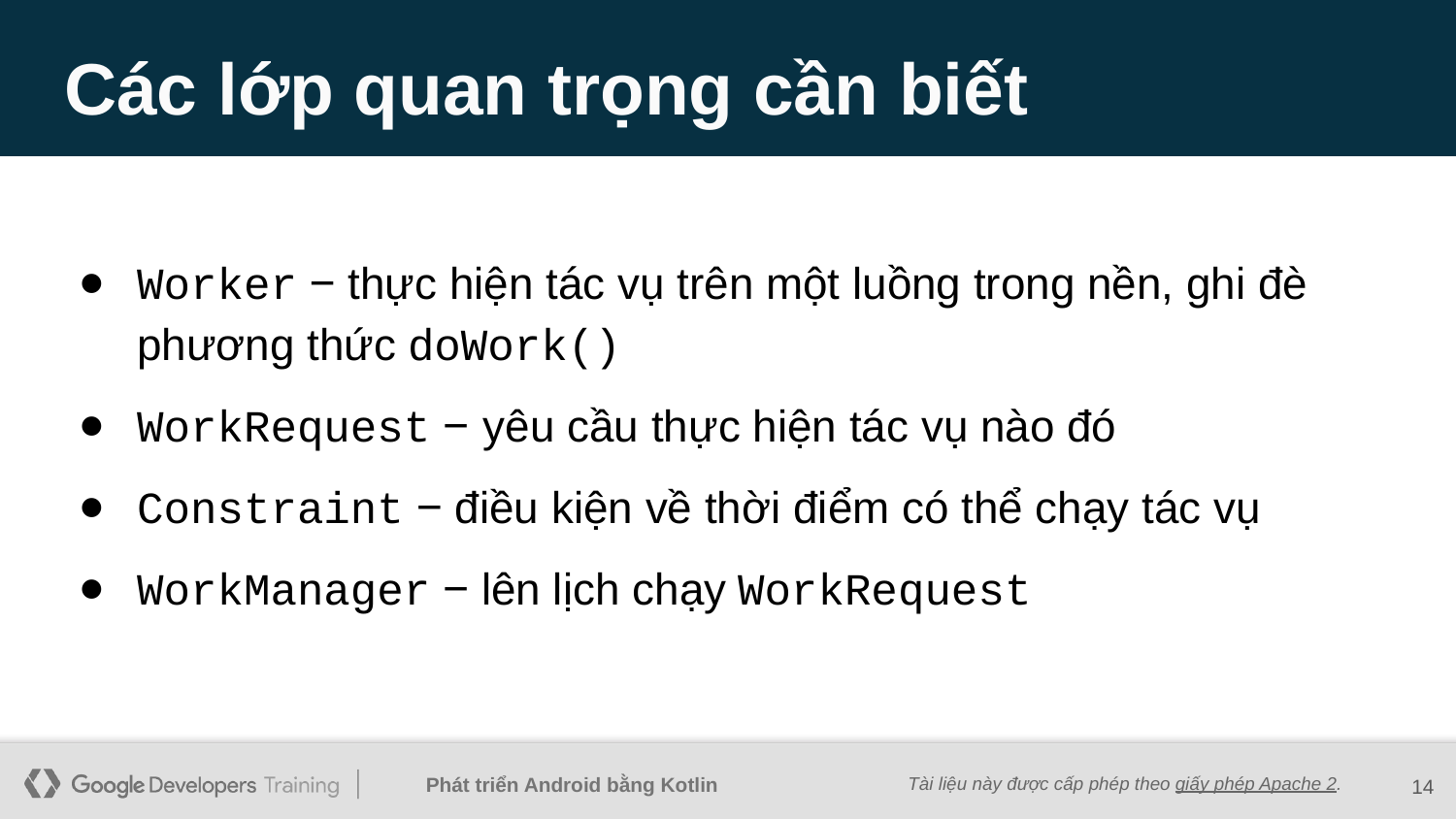

# Các lớp quan trọng cần biết
Worker – thực hiện tác vụ trên một luồng trong nền, ghi đè phương thức doWork()
WorkRequest – yêu cầu thực hiện tác vụ nào đó
Constraint – điều kiện về thời điểm có thể chạy tác vụ
WorkManager – lên lịch chạy WorkRequest
14